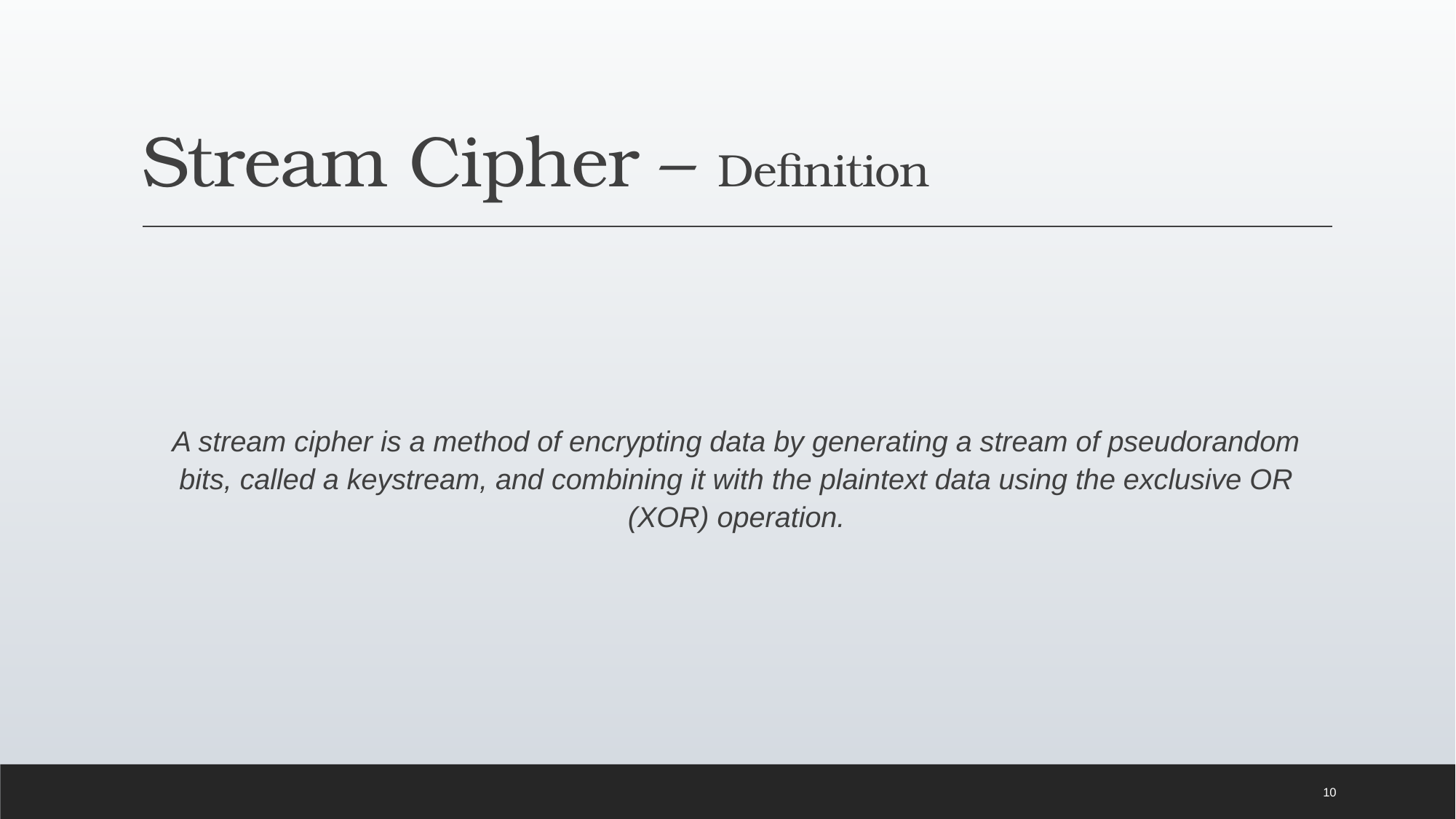

# Stream Cipher – Definition
A stream cipher is a method of encrypting data by generating a stream of pseudorandom bits, called a keystream, and combining it with the plaintext data using the exclusive OR (XOR) operation.
10